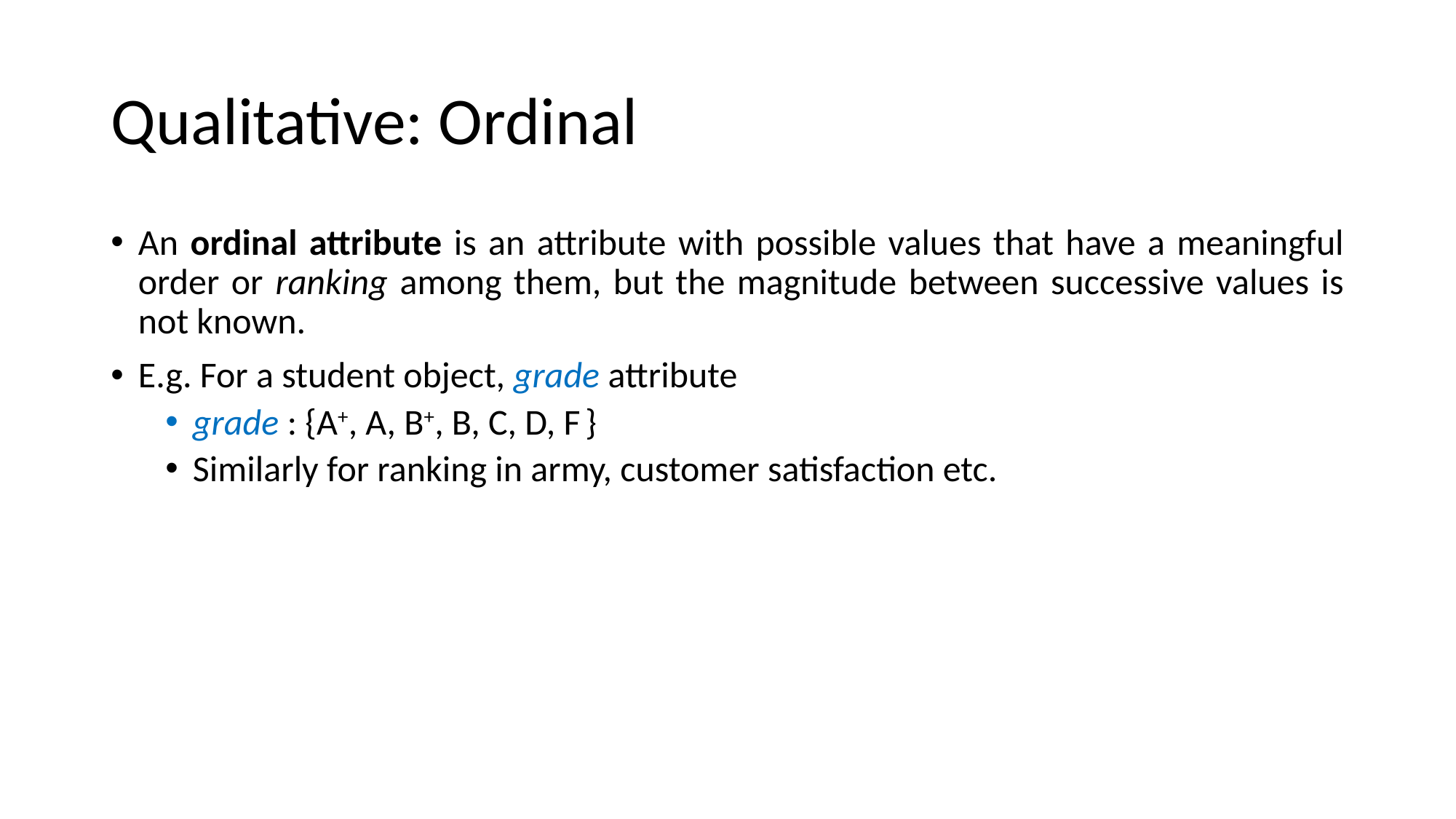

# Qualitative: Ordinal
An ordinal attribute is an attribute with possible values that have a meaningful order or ranking among them, but the magnitude between successive values is not known.
E.g. For a student object, grade attribute
grade : {A+, A, B+, B, C, D, F }
Similarly for ranking in army, customer satisfaction etc.